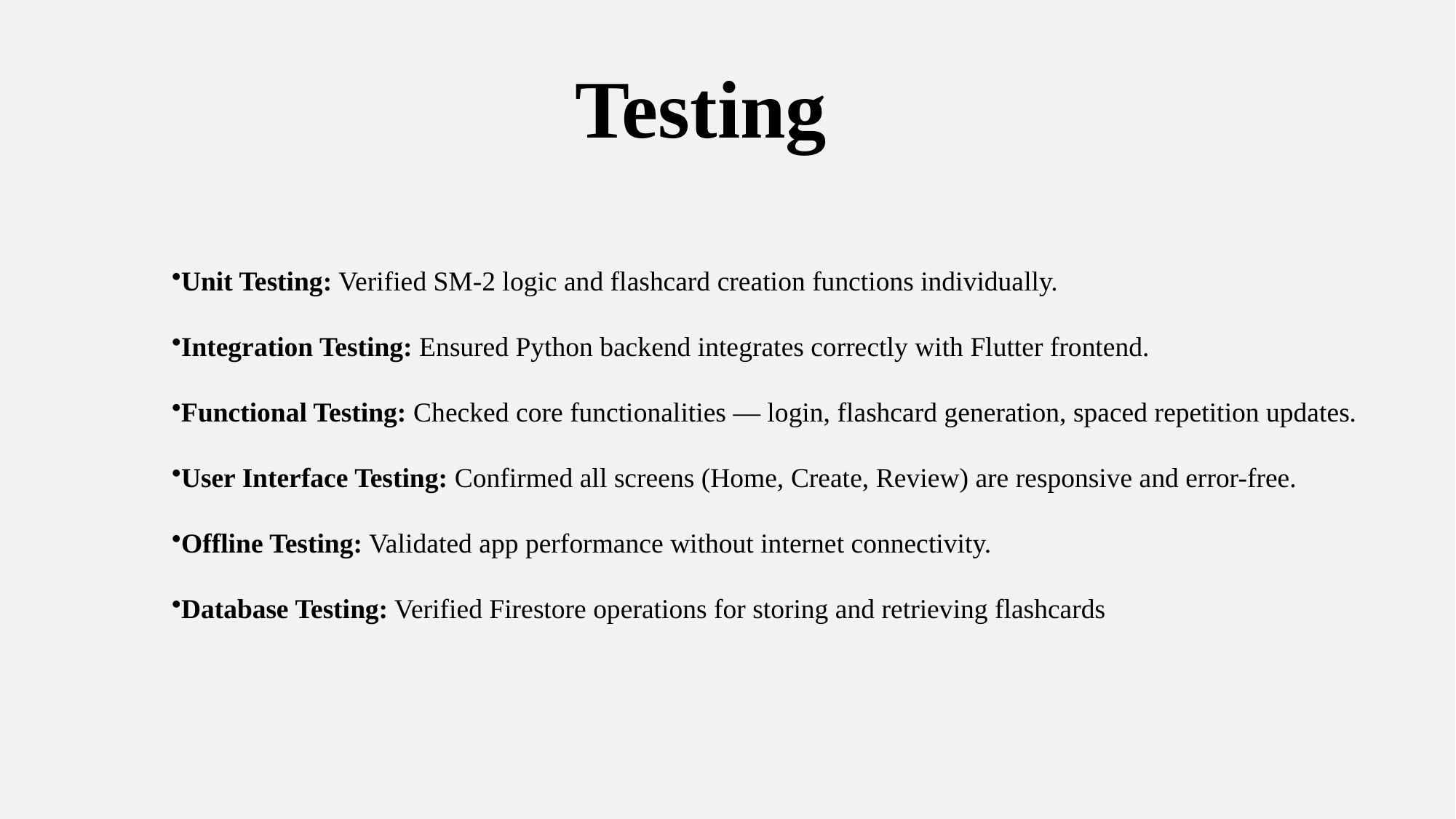

Testing
Unit Testing: Verified SM-2 logic and flashcard creation functions individually.
Integration Testing: Ensured Python backend integrates correctly with Flutter frontend.
Functional Testing: Checked core functionalities — login, flashcard generation, spaced repetition updates.
User Interface Testing: Confirmed all screens (Home, Create, Review) are responsive and error-free.
Offline Testing: Validated app performance without internet connectivity.
Database Testing: Verified Firestore operations for storing and retrieving flashcards